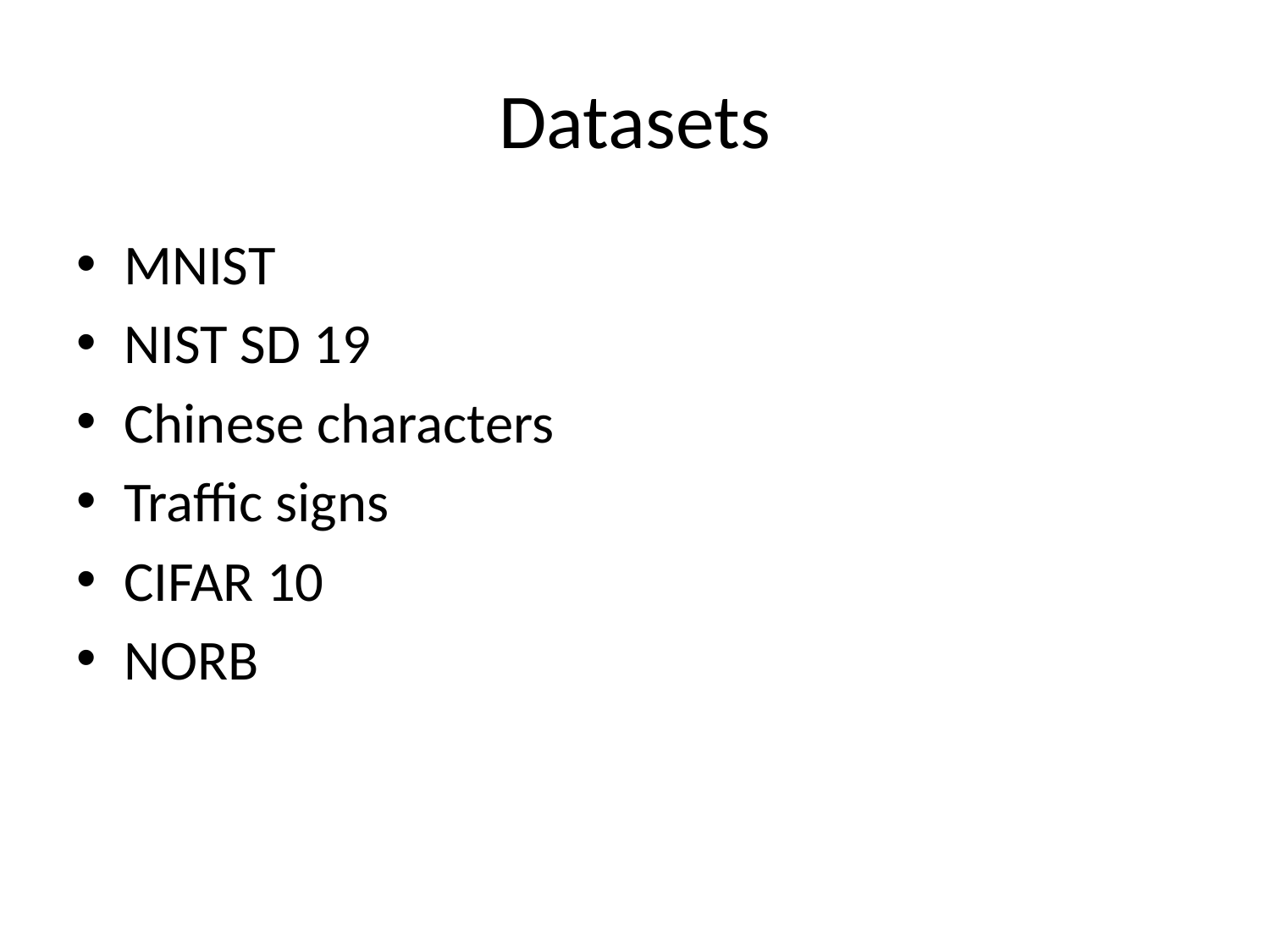

# Datasets
MNIST
NIST SD 19
Chinese characters
Traffic signs
CIFAR 10
NORB